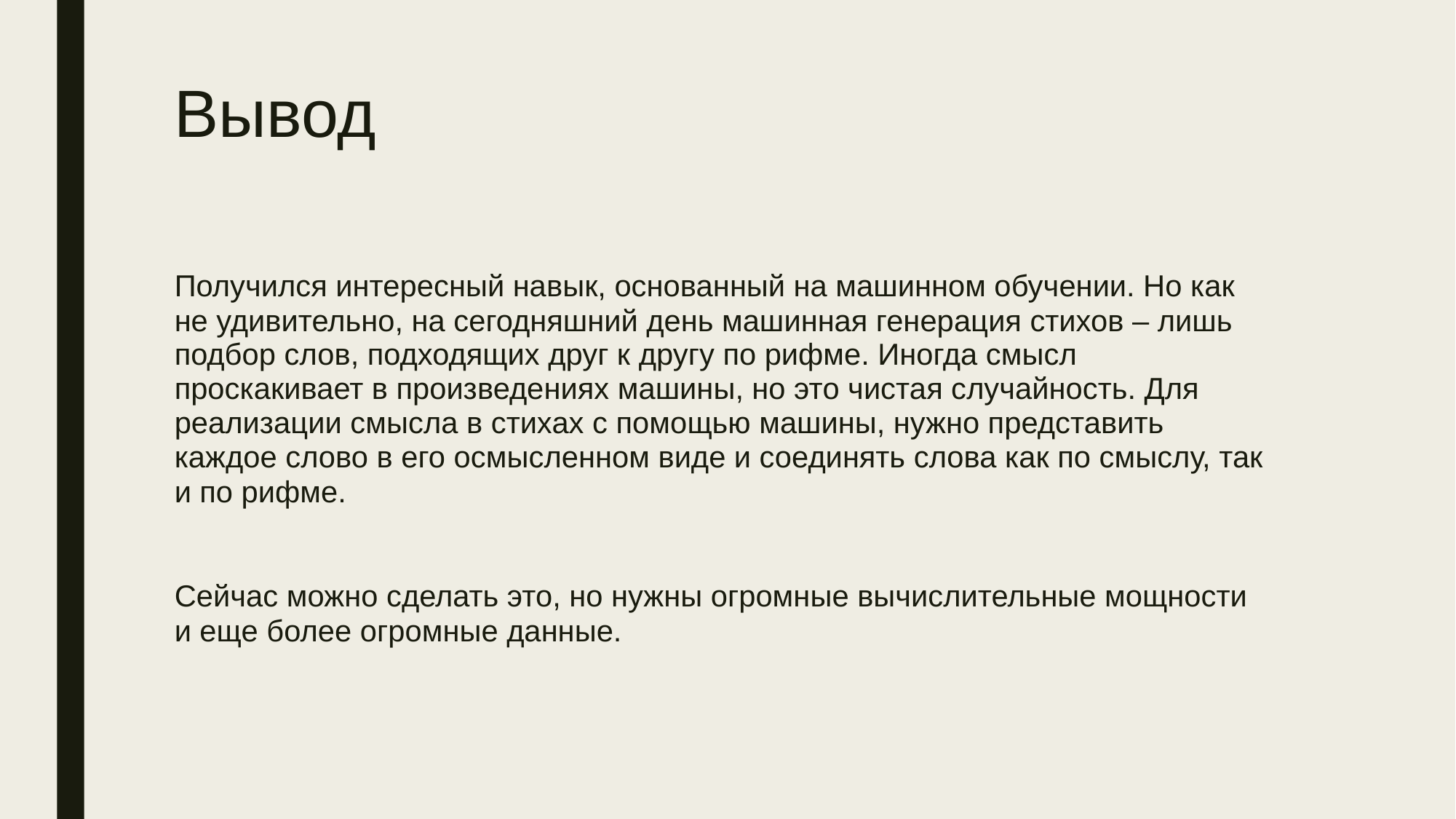

Вывод
Получился интересный навык, основанный на машинном обучении. Но как не удивительно, на сегодняшний день машинная генерация стихов – лишь подбор слов, подходящих друг к другу по рифме. Иногда смысл проскакивает в произведениях машины, но это чистая случайность. Для реализации смысла в стихах с помощью машины, нужно представить каждое слово в его осмысленном виде и соединять слова как по смыслу, так и по рифме.

Сейчас можно сделать это, но нужны огромные вычислительные мощности и еще более огромные данные.